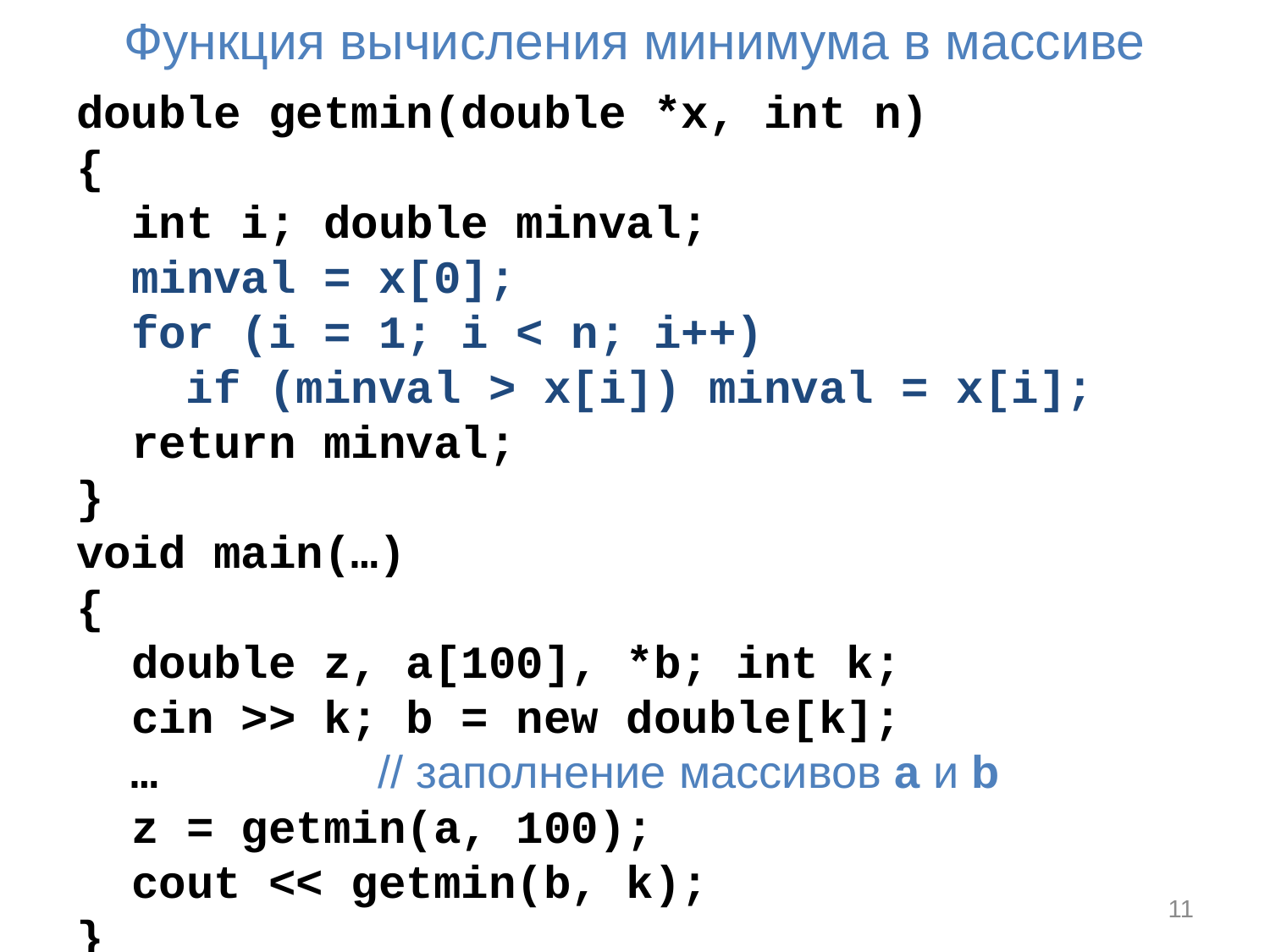

# Функция вычисления минимума в массиве
double getmin(double *x, int n)
{
  int i; double minval;
  minval = x[0];
  for (i = 1; i < n; i++)
    if (minval > x[i]) minval = x[i];
  return minval;
}
void main(…)
{
  double z, a[100], *b; int k;
  cin >> k; b = new double[k];
  …		// заполнение массивов a и b
  z = getmin(a, 100);
  cout << getmin(b, k);
}

11